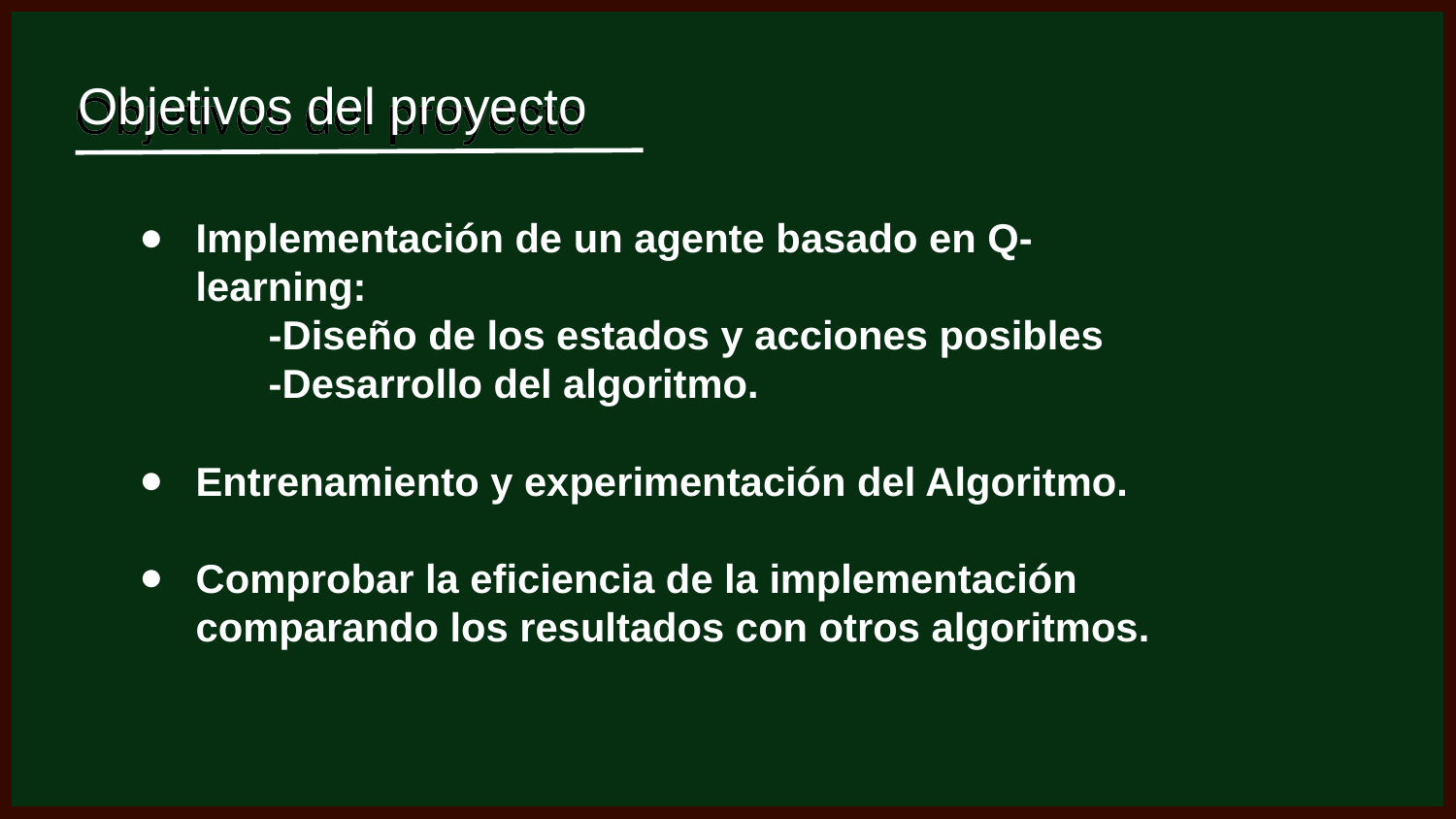

# Objetivos del proyecto
Implementación de un agente basado en Q-learning:
-Diseño de los estados y acciones posibles
-Desarrollo del algoritmo.

Entrenamiento y experimentación del Algoritmo.

Comprobar la eficiencia de la implementación comparando los resultados con otros algoritmos.